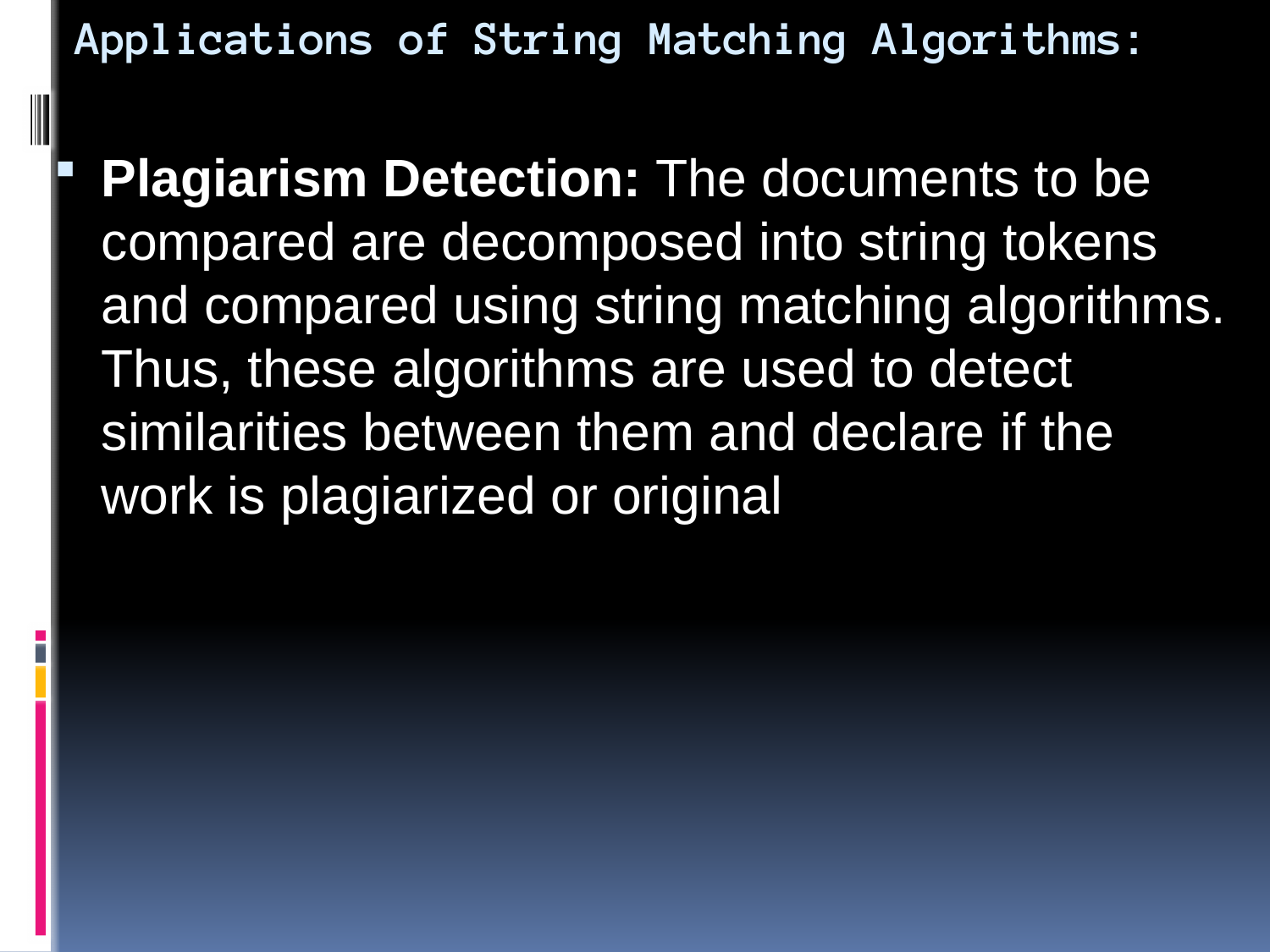

# Applications of String Matching Algorithms:
Plagiarism Detection: The documents to be compared are decomposed into string tokens and compared using string matching algorithms. Thus, these algorithms are used to detect similarities between them and declare if the work is plagiarized or original